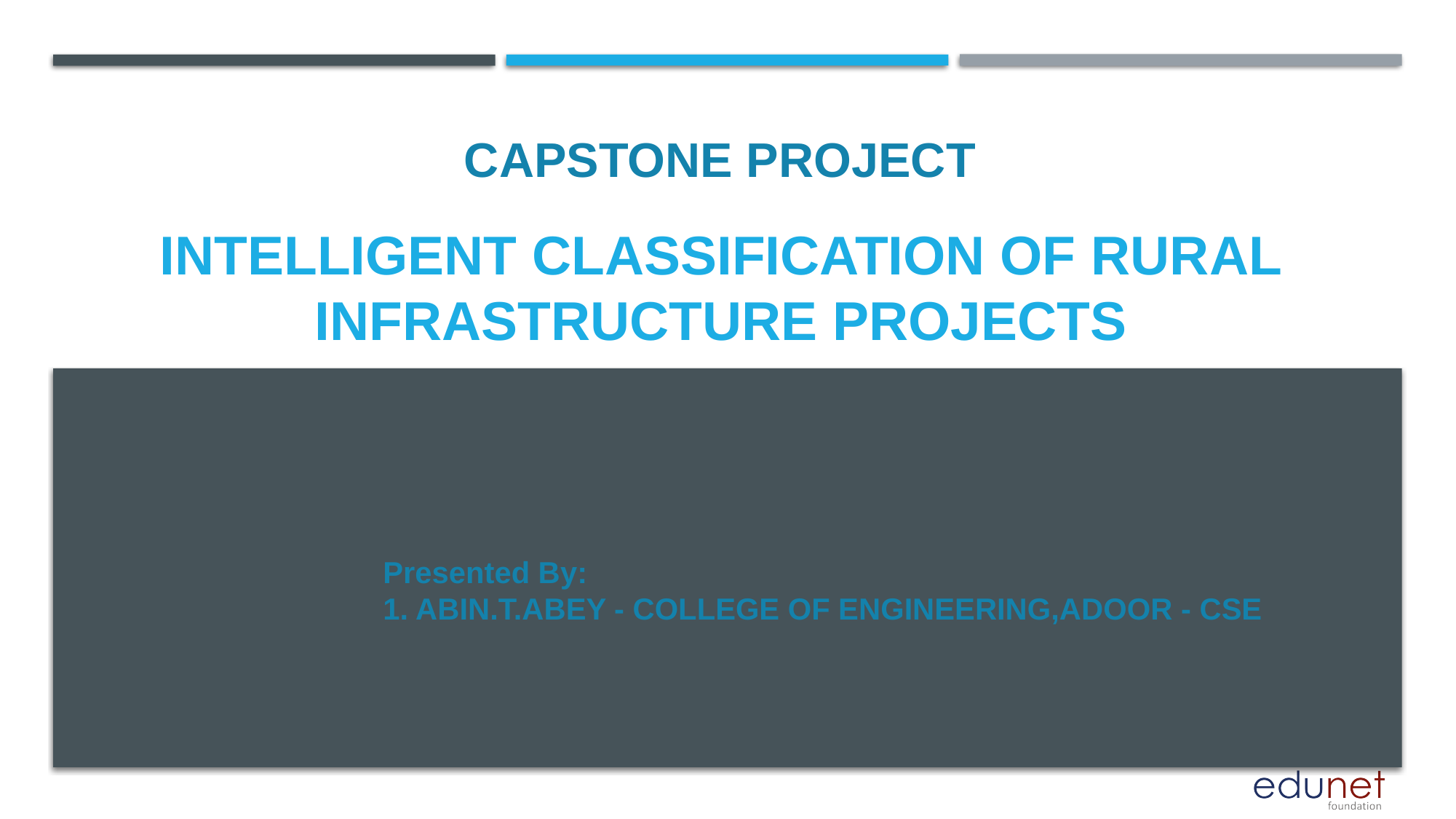

CAPSTONE PROJECT
# Intelligent Classification of Rural Infrastructure Projects

Presented By:
1. ABIN.T.ABEY - COLLEGE OF ENGINEERING,ADOOR - CSE